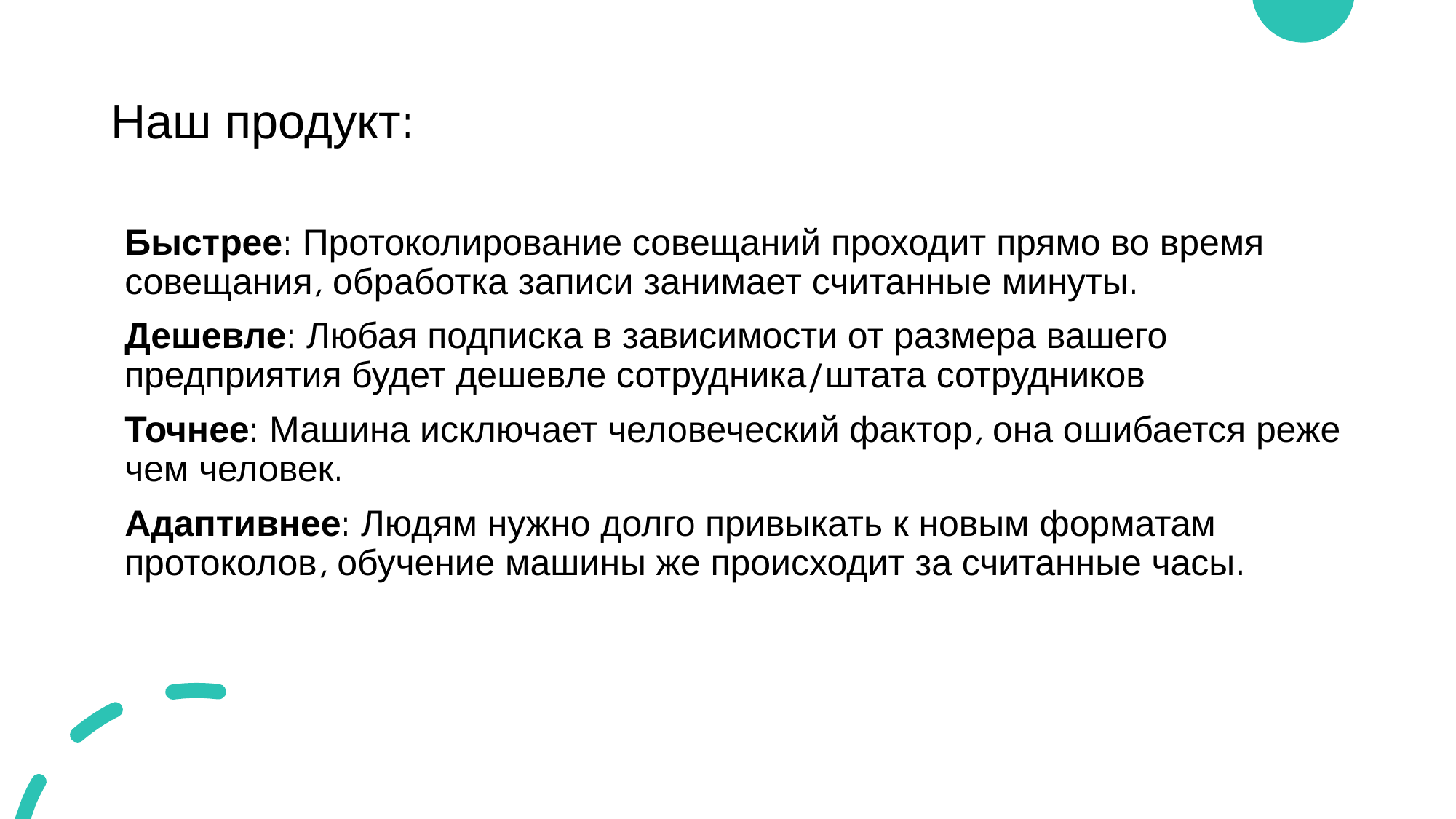

# Наш продукт:
Быстрее: Протоколирование совещаний проходит прямо во время совещания, обработка записи занимает считанные минуты.
Дешевле: Любая подписка в зависимости от размера вашего предприятия будет дешевле сотрудника/штата сотрудников
Точнее: Машина исключает человеческий фактор, она ошибается реже чем человек.
Адаптивнее: Людям нужно долго привыкать к новым форматам протоколов, обучение машины же происходит за считанные часы.